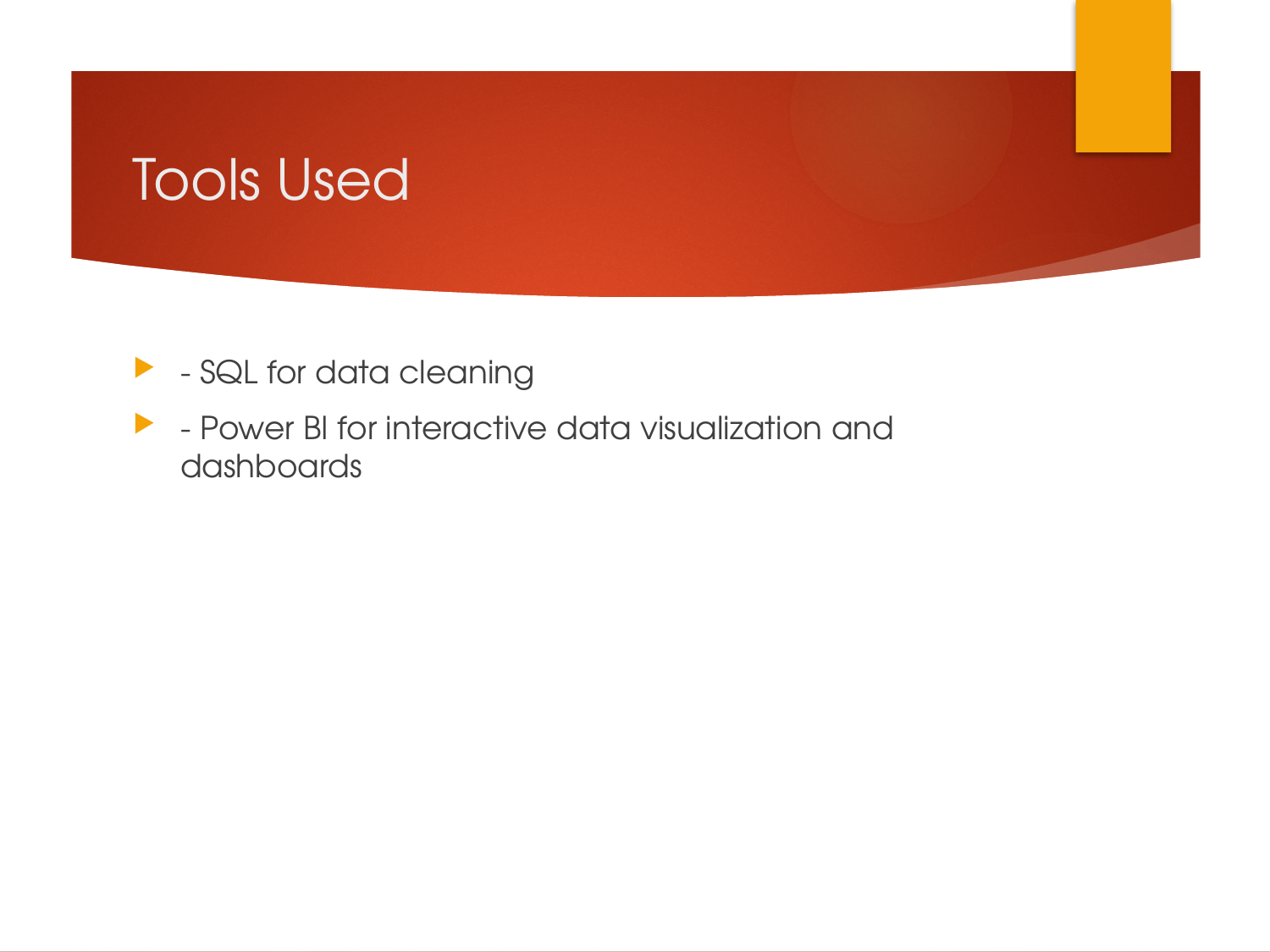

# Tools Used
- SQL for data cleaning
- Power BI for interactive data visualization and dashboards